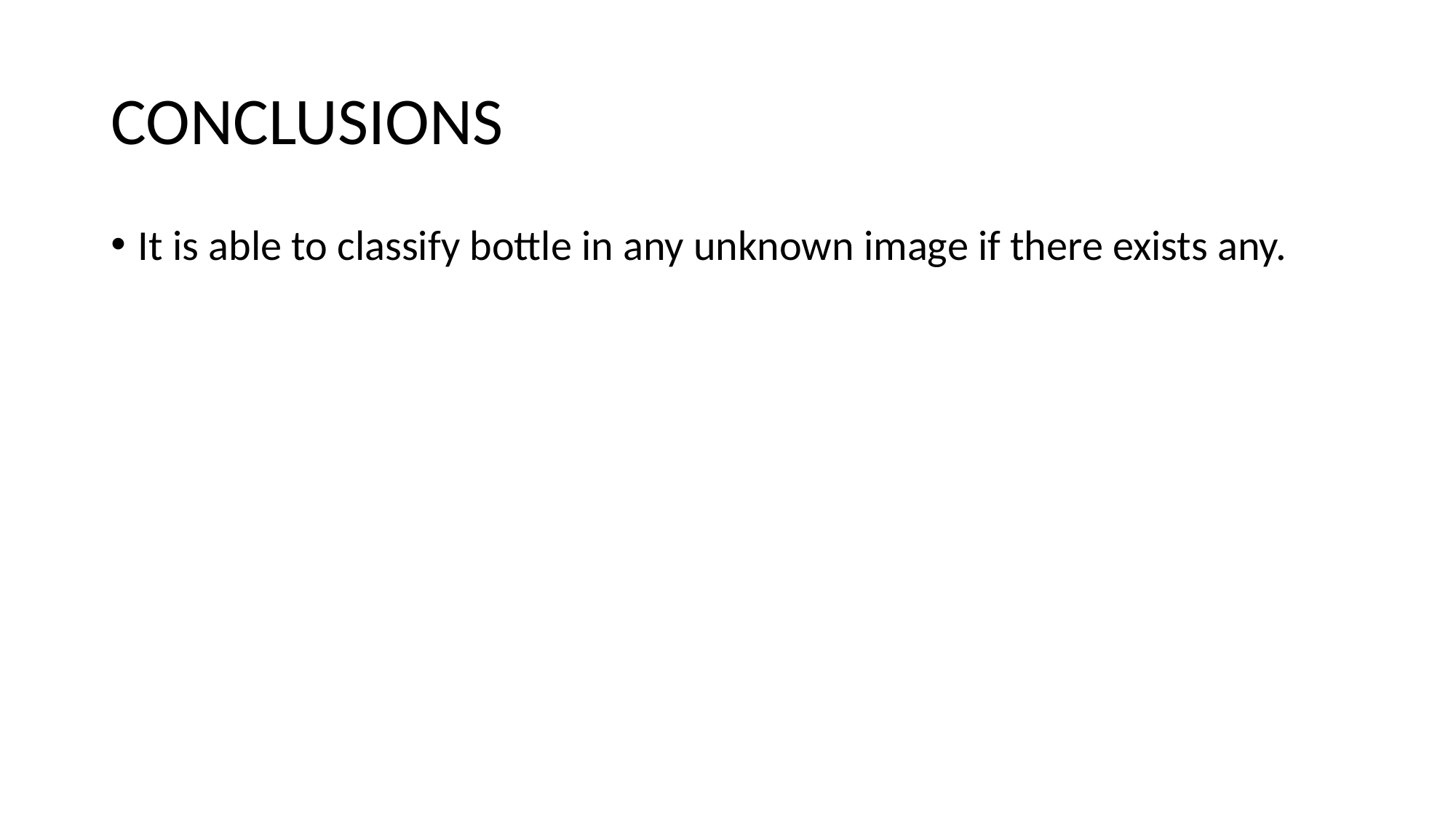

# CONCLUSIONS
It is able to classify bottle in any unknown image if there exists any.